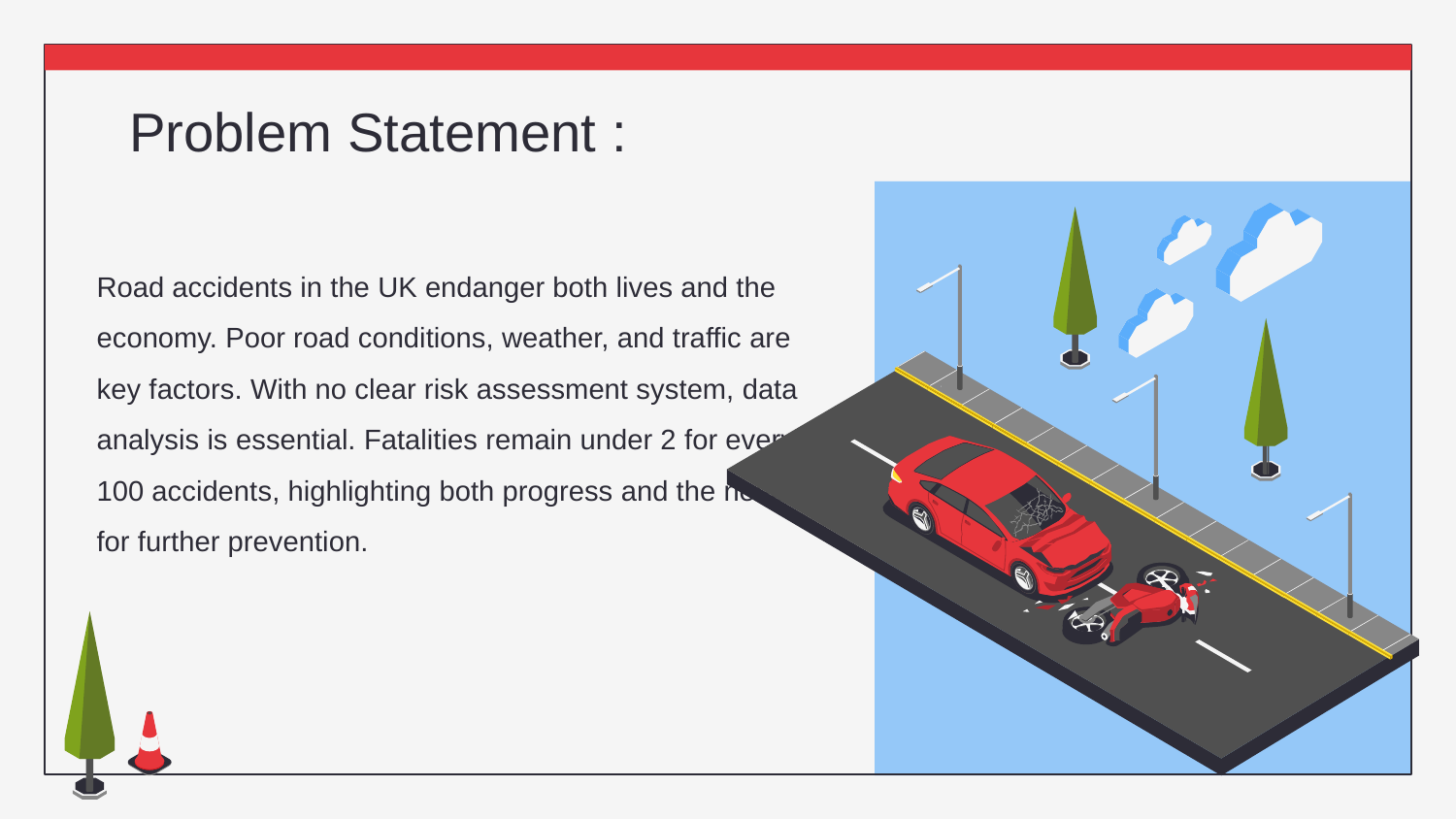

# Problem Statement :

Road accidents in the UK endanger both lives and the economy. Poor road conditions, weather, and traffic are key factors. With no clear risk assessment system, data analysis is essential. Fatalities remain under 2 for every 100 accidents, highlighting both progress and the need for further prevention.